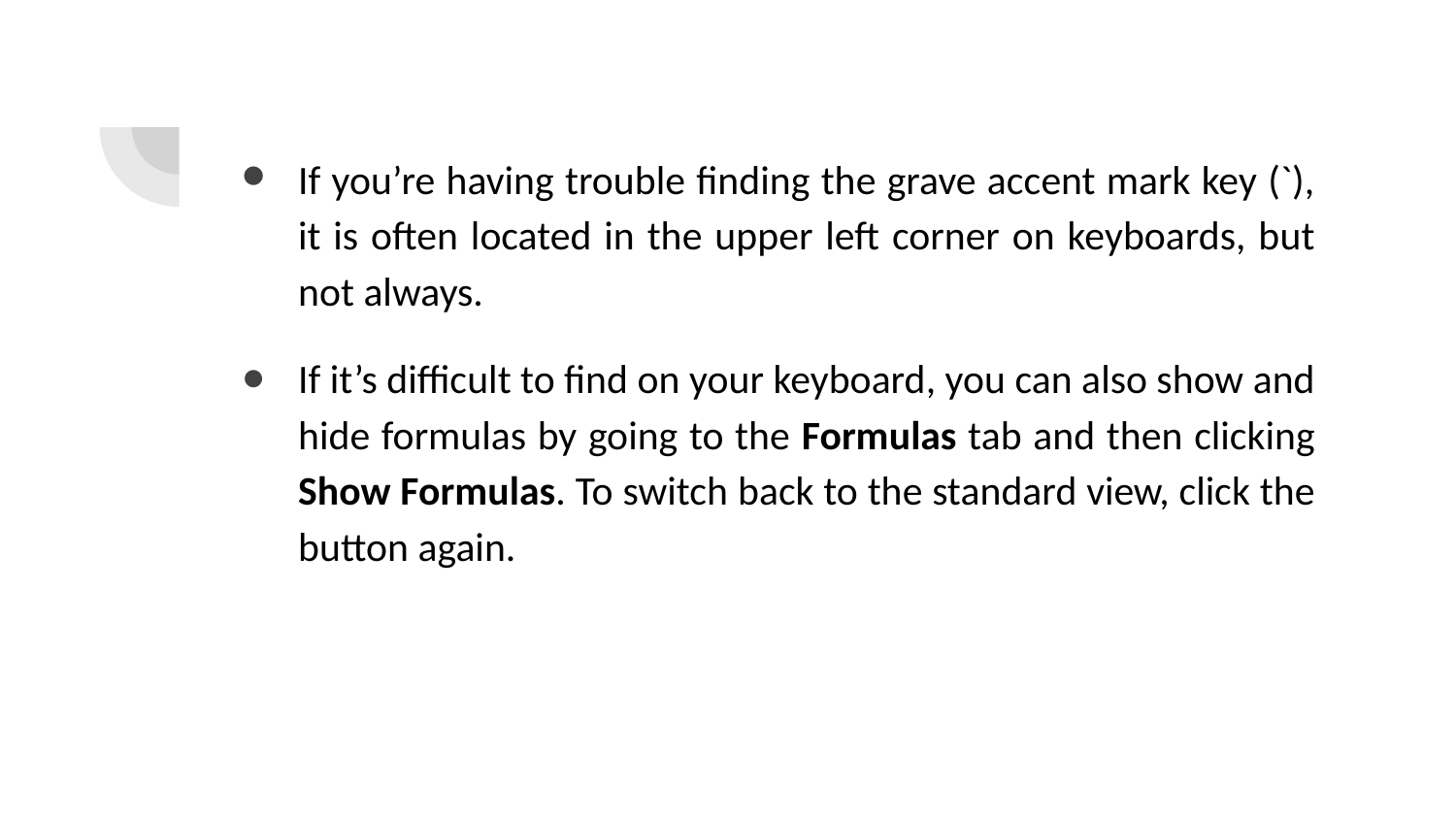

If you’re having trouble finding the grave accent mark key (`), it is often located in the upper left corner on keyboards, but not always.
If it’s difficult to find on your keyboard, you can also show and hide formulas by going to the Formulas tab and then clicking Show Formulas. To switch back to the standard view, click the button again.